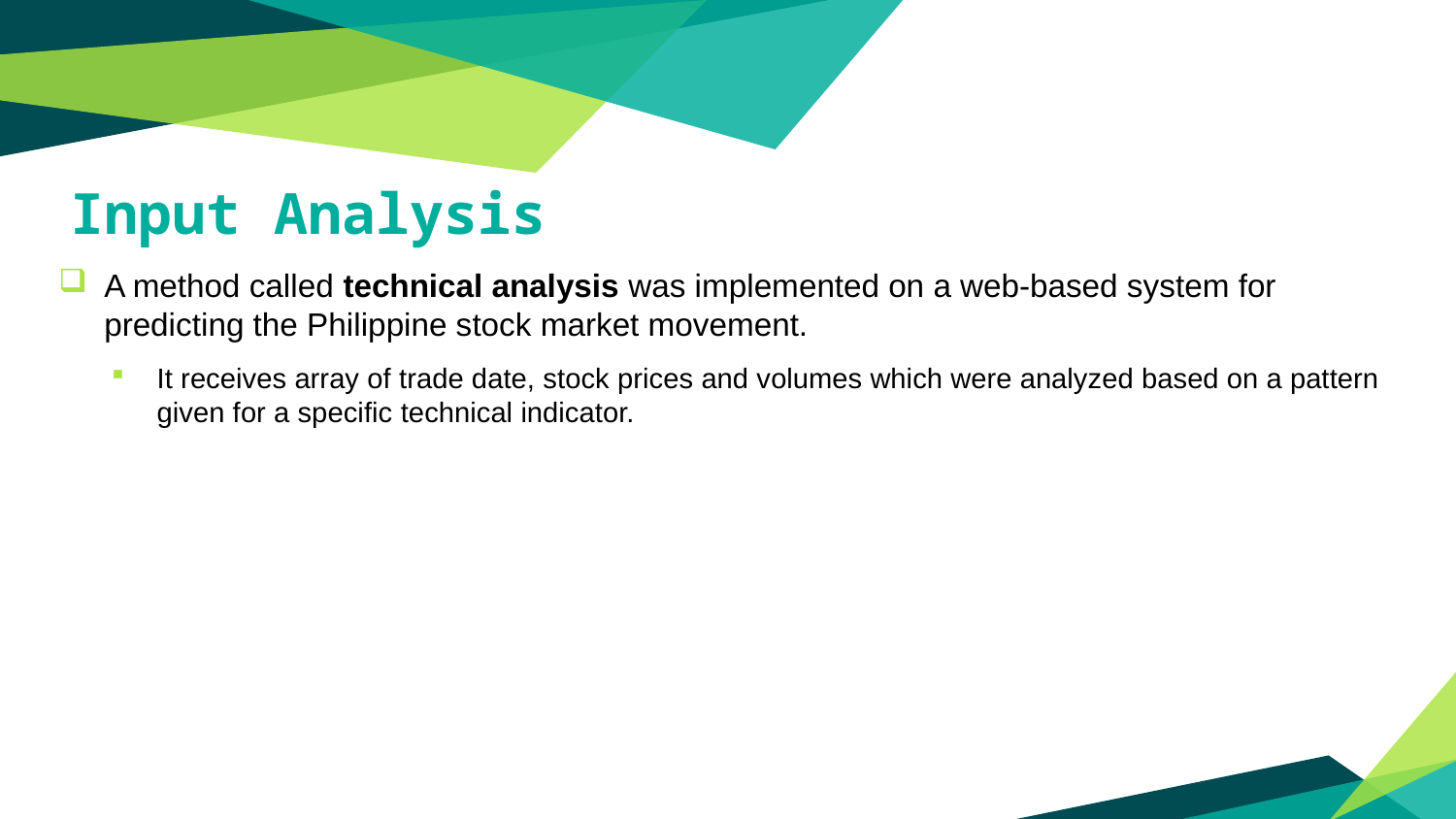

Input Analysis
A method called technical analysis was implemented on a web-based system for predicting the Philippine stock market movement.
It receives array of trade date, stock prices and volumes which were analyzed based on a pattern given for a specific technical indicator.